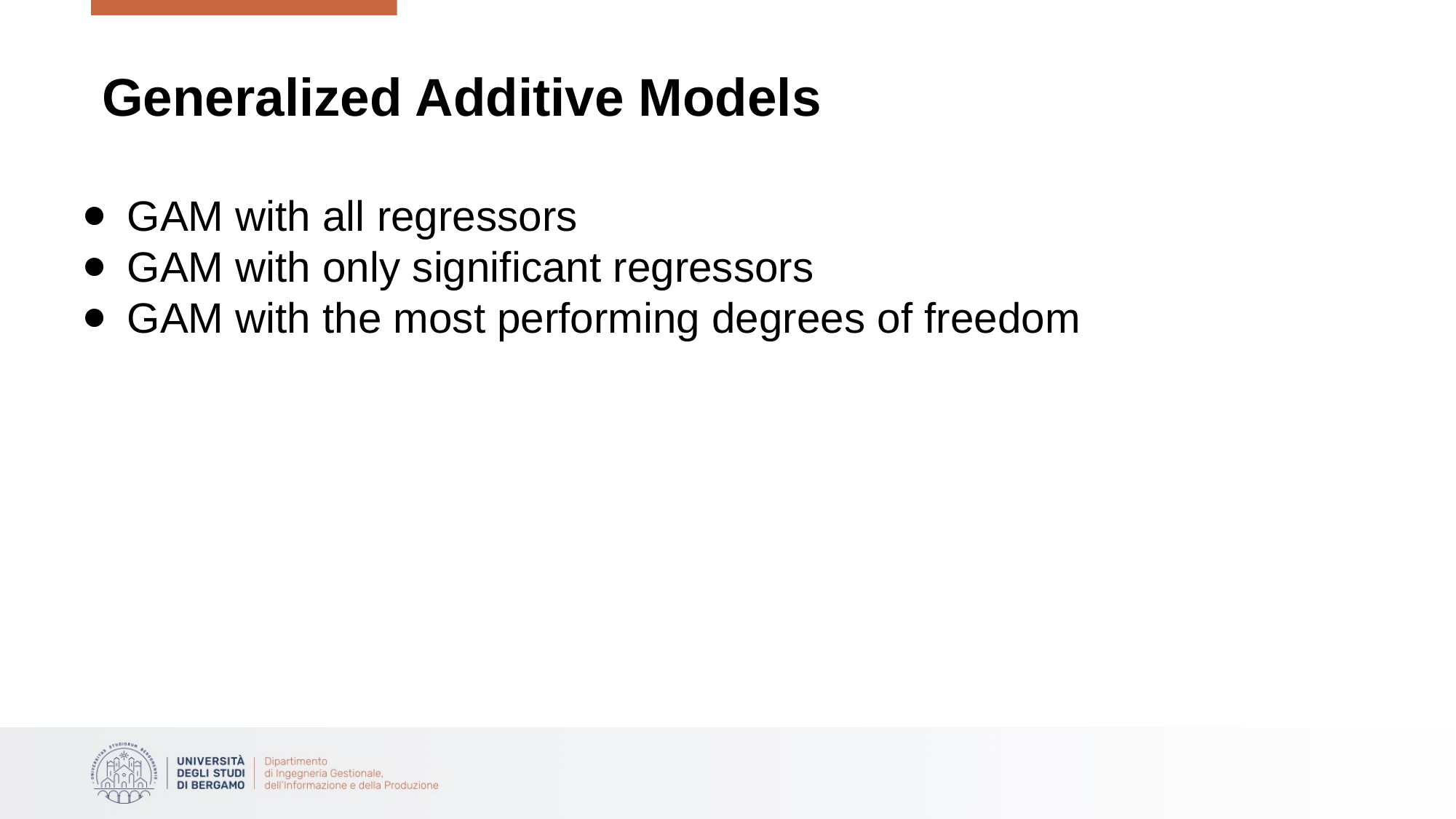

# Generalized Additive Models
GAM with all regressors
GAM with only significant regressors
GAM with the most performing degrees of freedom